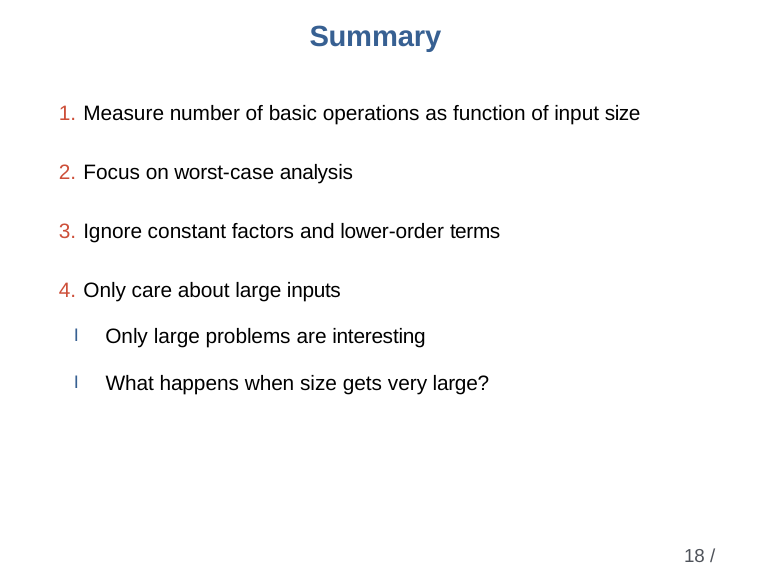

# Summary
Measure number of basic operations as function of input size

Focus on worst-case analysis

Ignore constant factors and lower-order terms

Only care about large inputs
I Only large problems are interesting
I What happens when size gets very large?
18 / 31